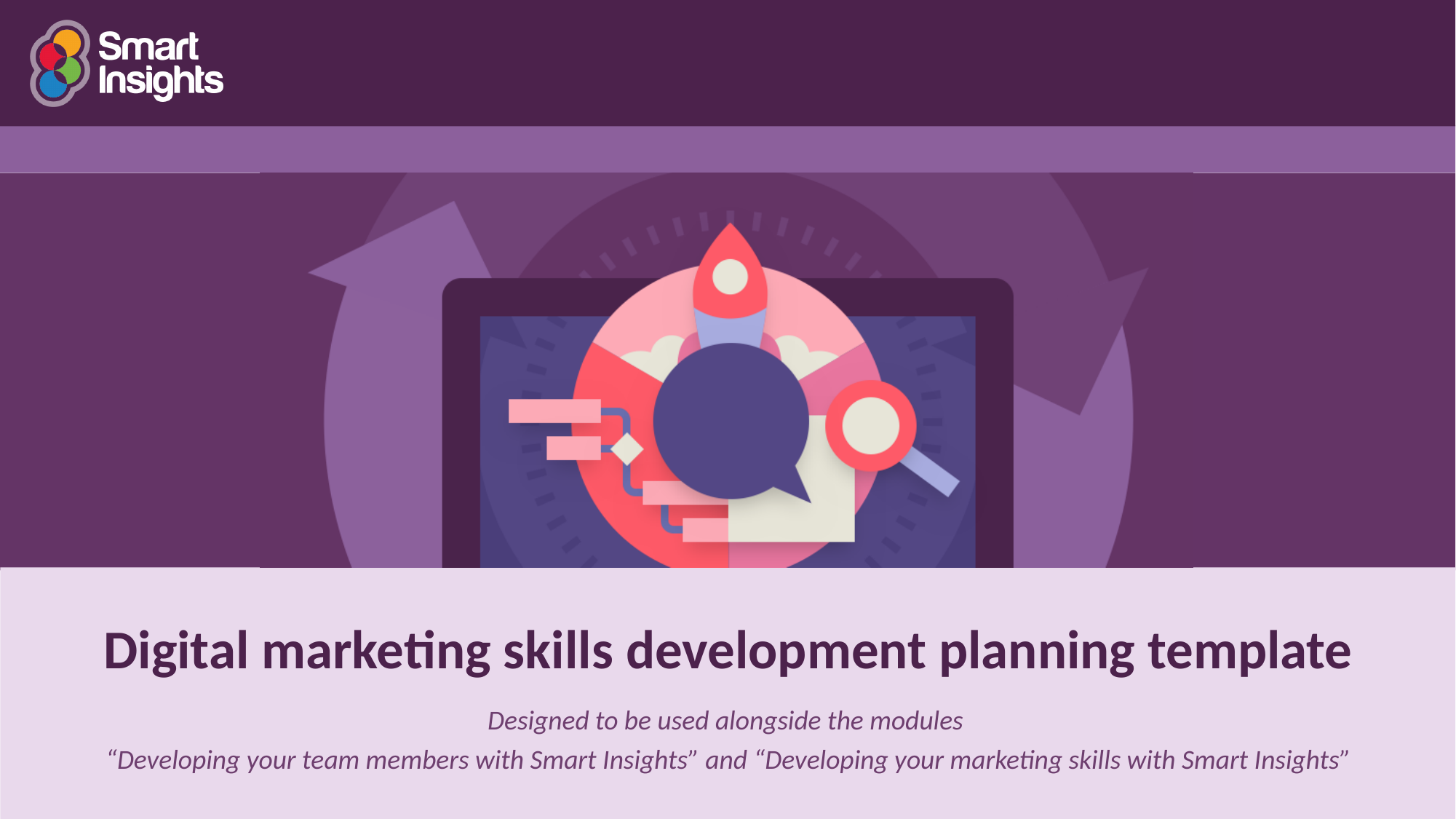

# Digital marketing skills development planning template
Designed to be used alongside the modules
“Developing your team members with Smart Insights” and “Developing your marketing skills with Smart Insights”